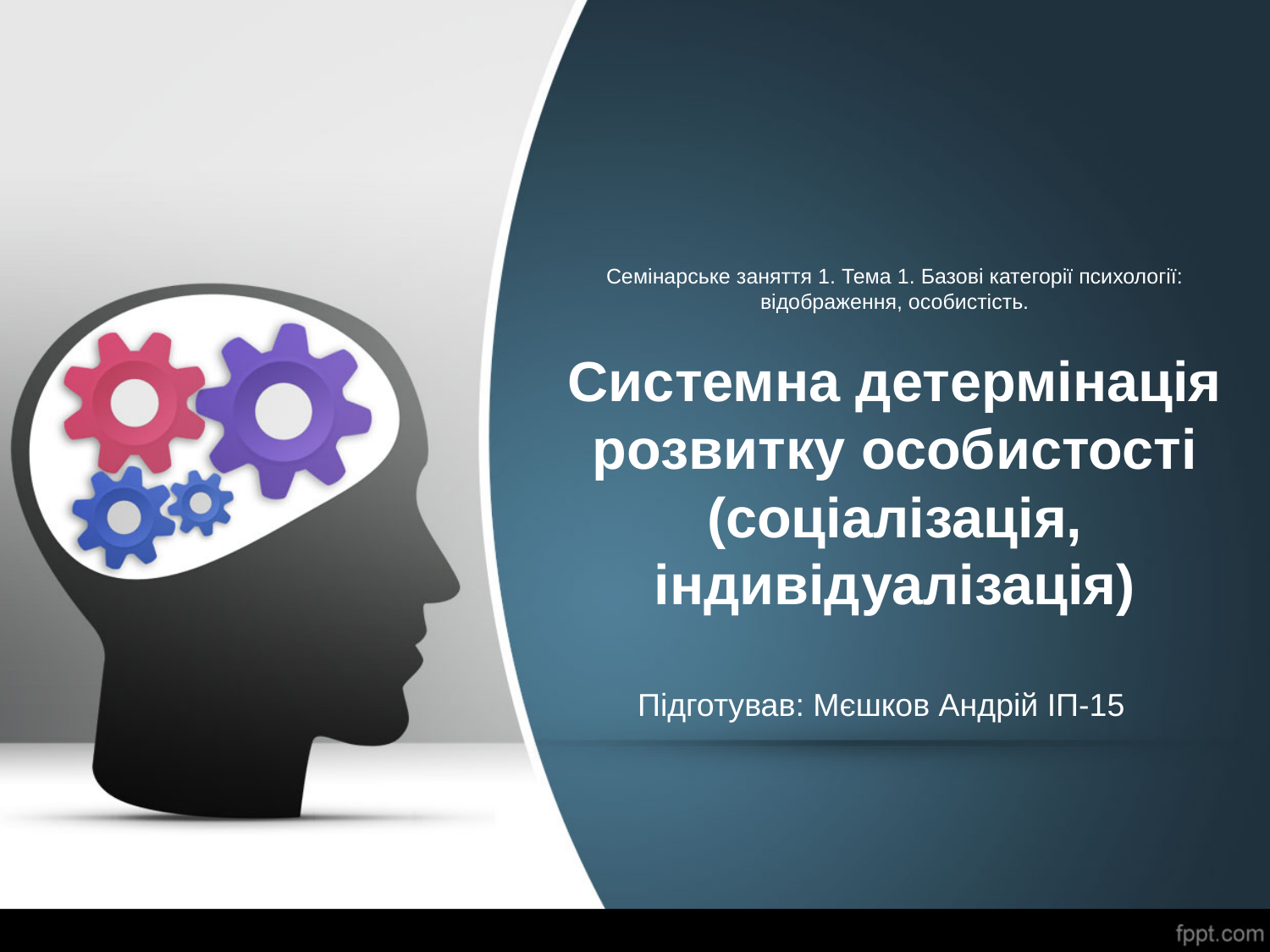

# Системна детермінація розвитку особистості (соціалізація, індивідуалізація)
Семінарське заняття 1. Тема 1. Базові категорії психології: відображення, особистість.
Підготував: Мєшков Андрій ІП-15